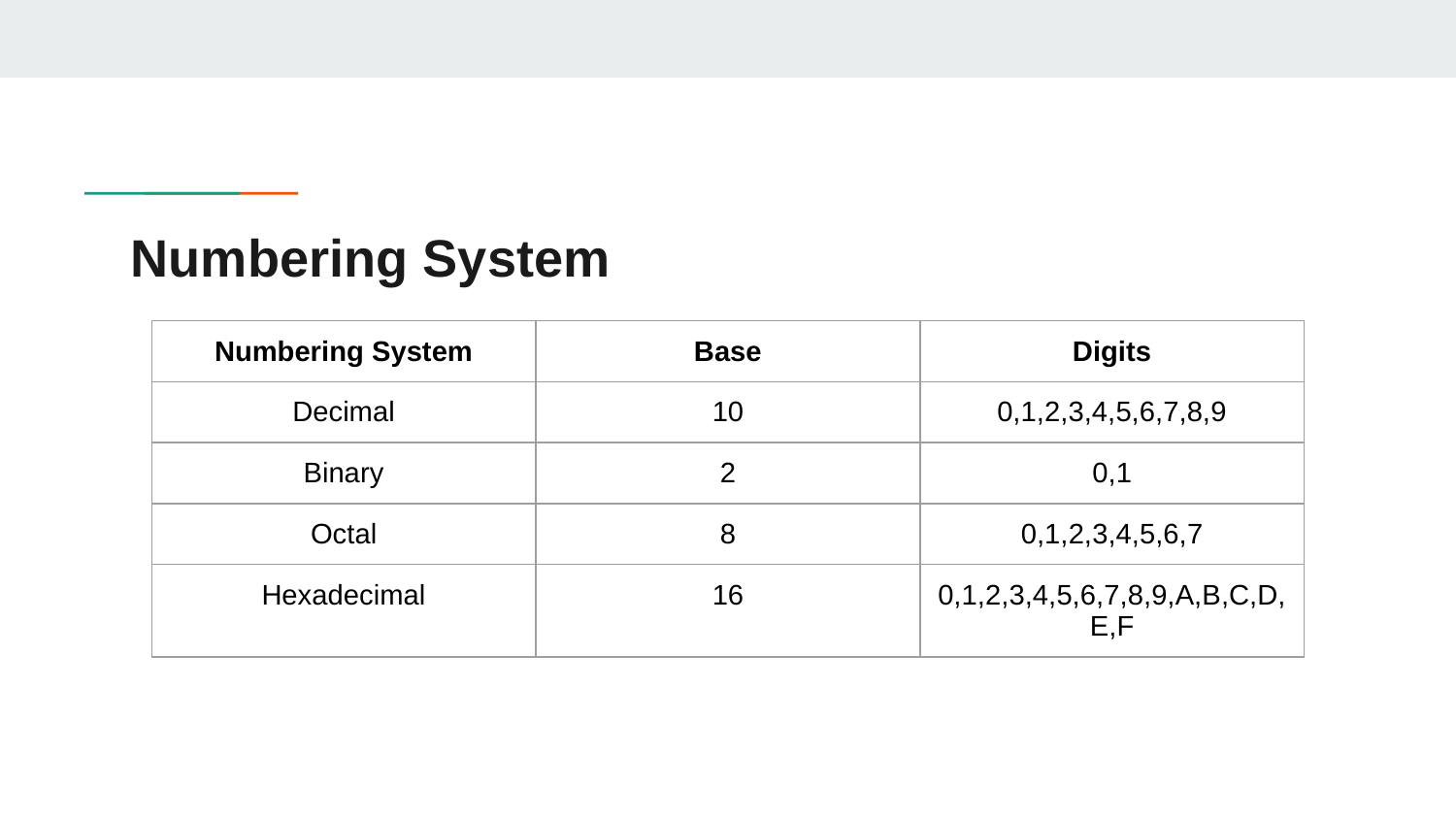

# Numbering System
| Numbering System | Base | Digits |
| --- | --- | --- |
| Decimal | 10 | 0,1,2,3,4,5,6,7,8,9 |
| Binary | 2 | 0,1 |
| Octal | 8 | 0,1,2,3,4,5,6,7 |
| Hexadecimal | 16 | 0,1,2,3,4,5,6,7,8,9,A,B,C,D,E,F |